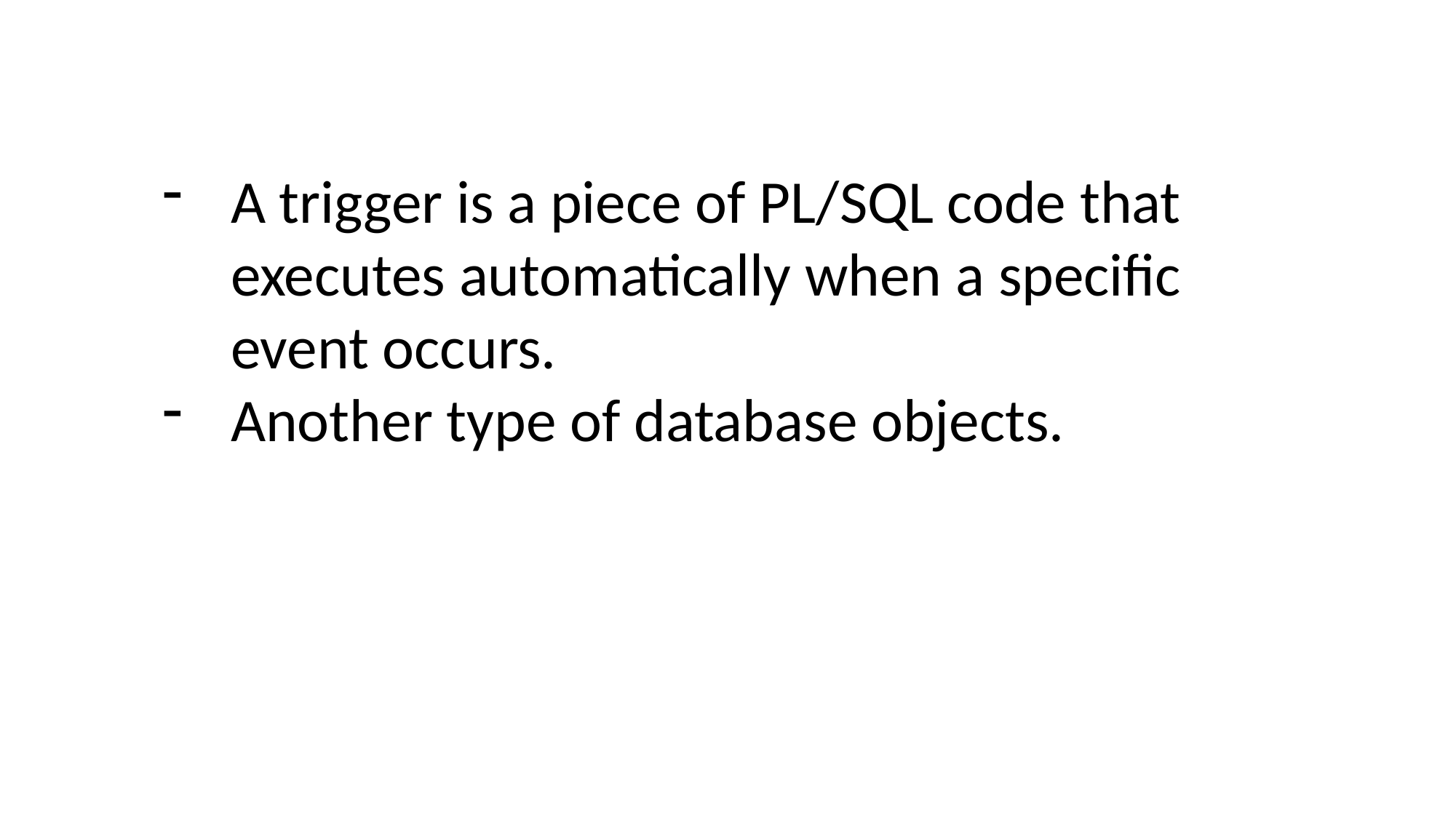

A trigger is a piece of PL/SQL code that executes automatically when a specific event occurs.
Another type of database objects.